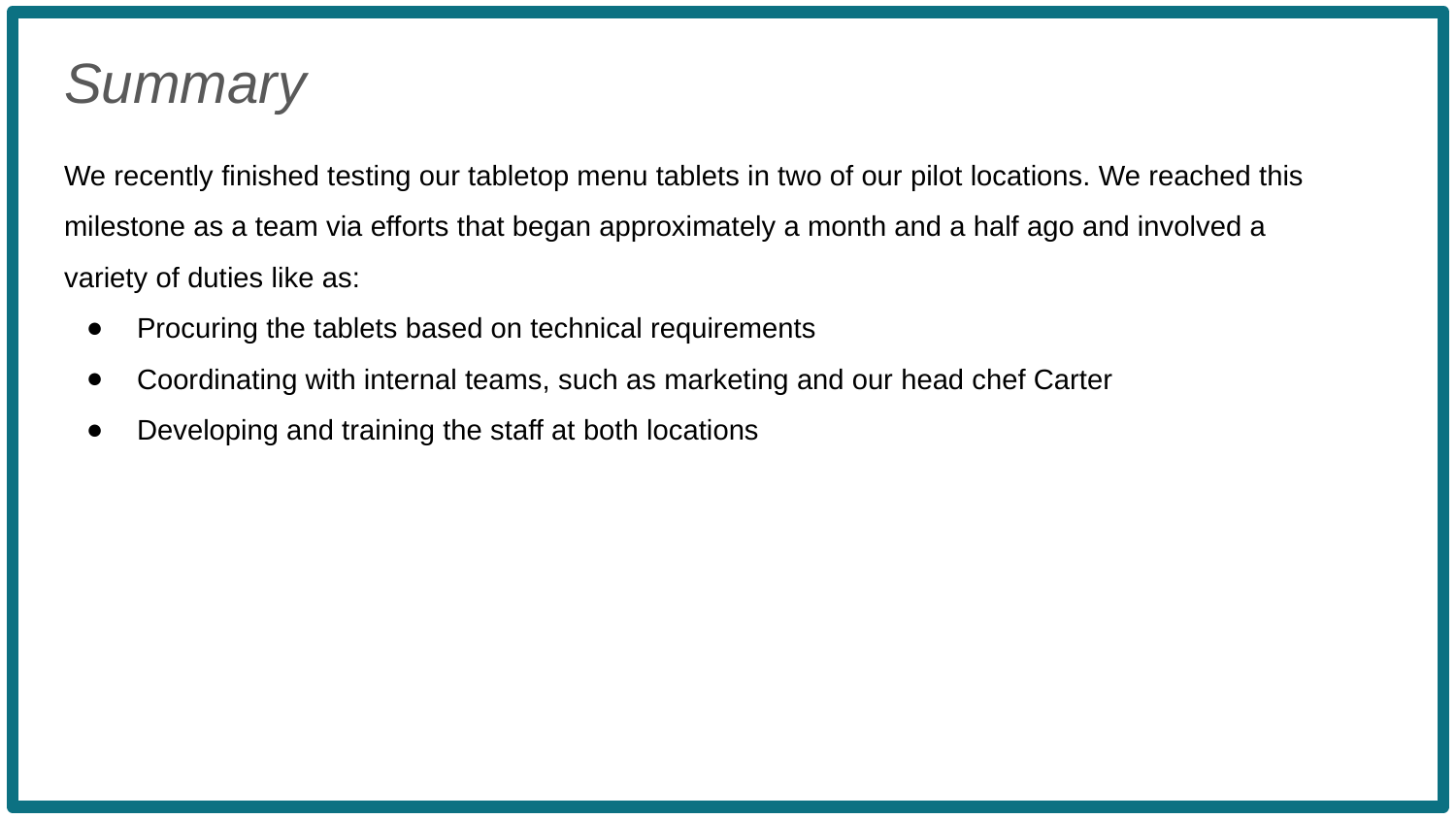

Summary
We recently finished testing our tabletop menu tablets in two of our pilot locations. We reached this milestone as a team via efforts that began approximately a month and a half ago and involved a variety of duties like as:
Procuring the tablets based on technical requirements
Coordinating with internal teams, such as marketing and our head chef Carter
Developing and training the staff at both locations